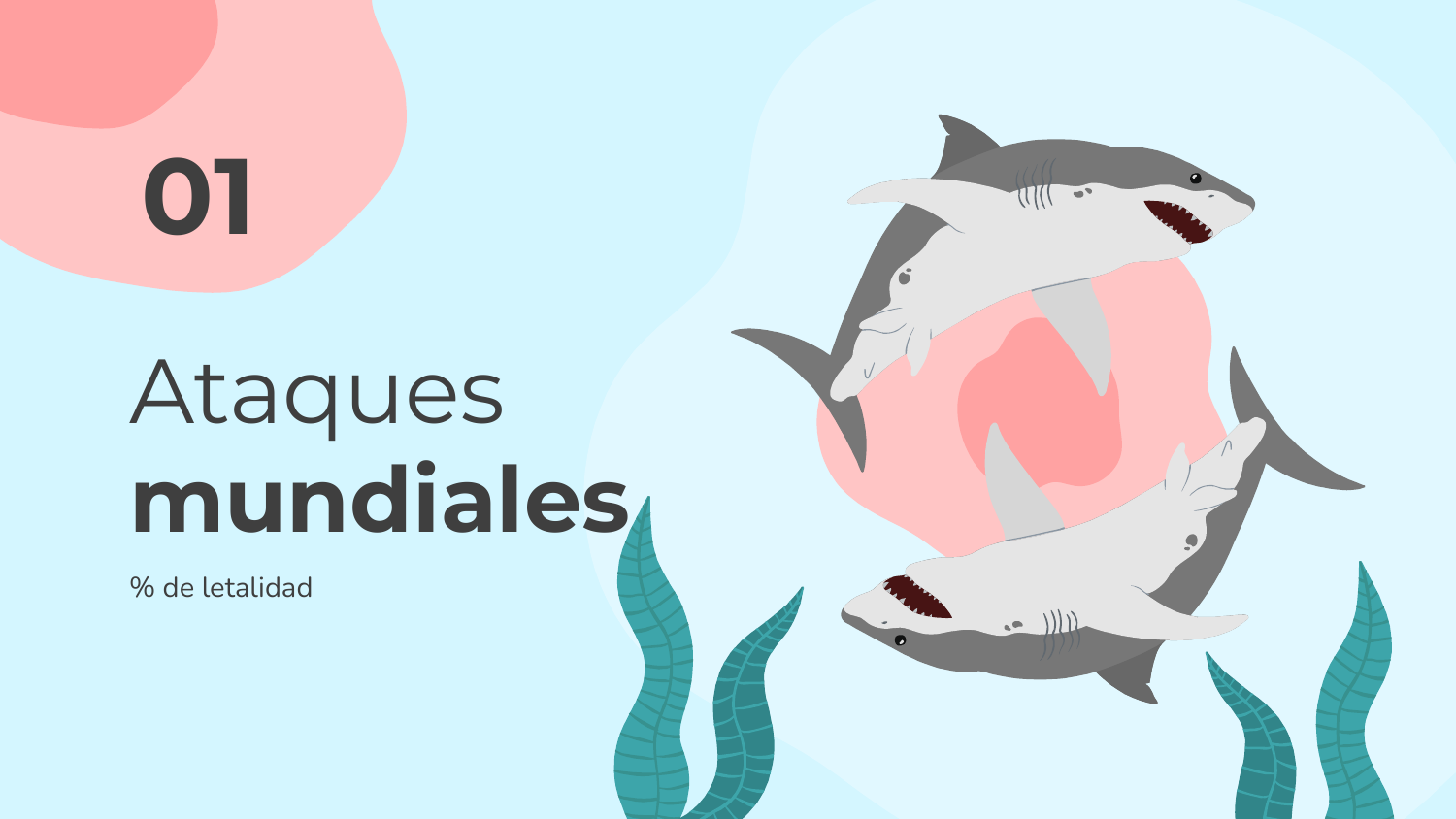

01

# Ataques mundiales

% de letalidad